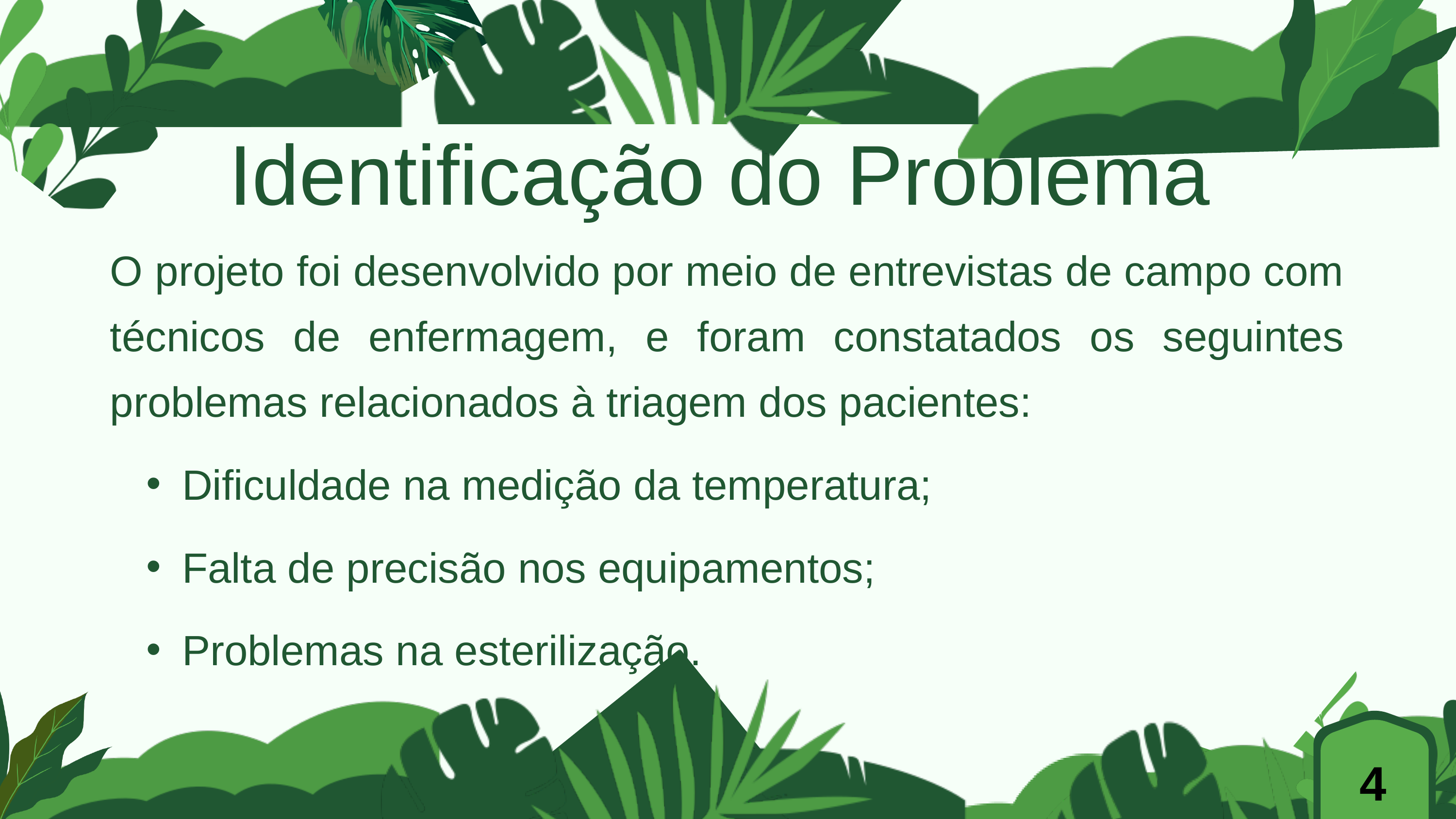

Identificação do Problema
O projeto foi desenvolvido por meio de entrevistas de campo com técnicos de enfermagem, e foram constatados os seguintes problemas relacionados à triagem dos pacientes:
Dificuldade na medição da temperatura;
Falta de precisão nos equipamentos;
Problemas na esterilização.

4